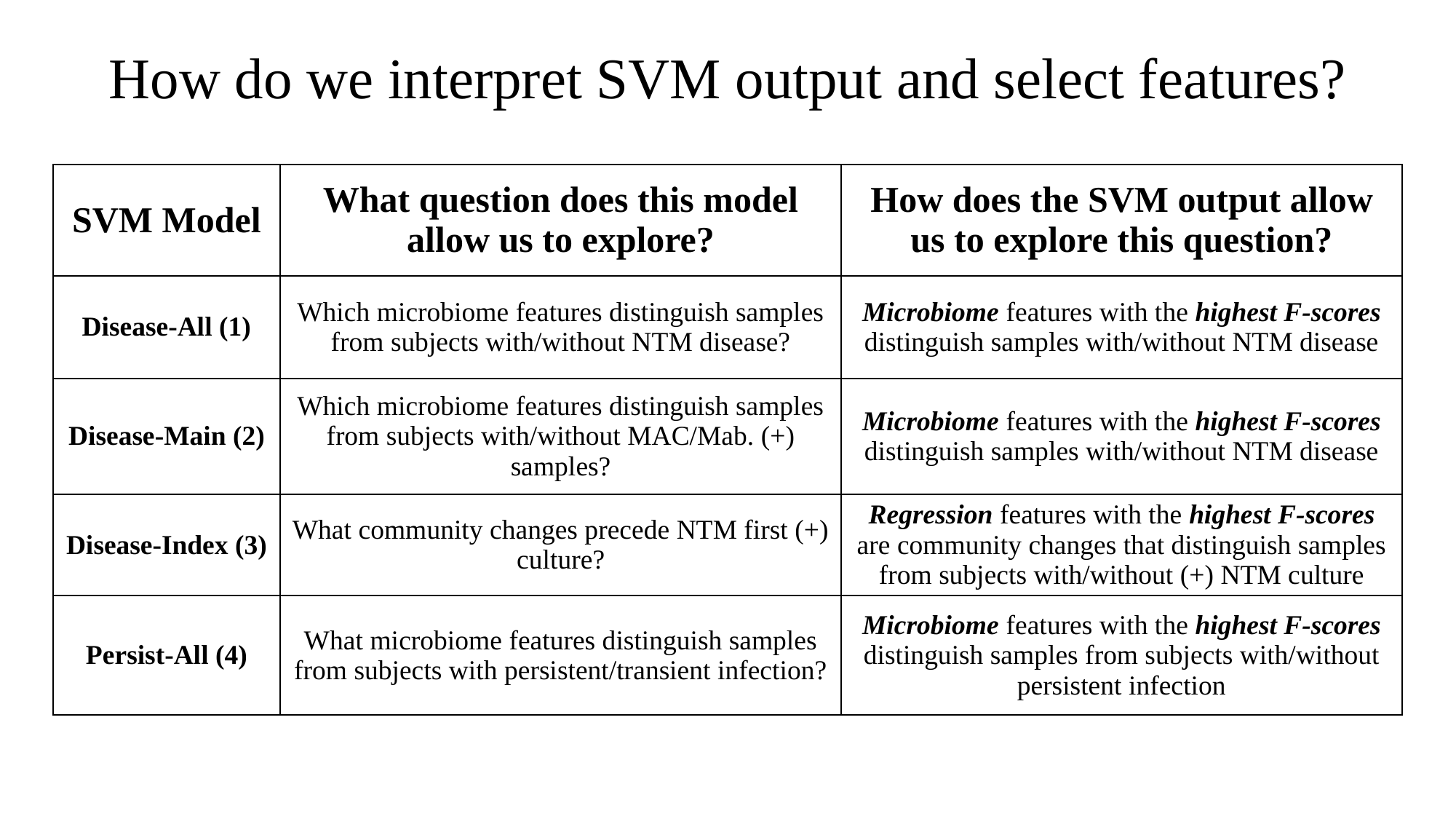

# How do we interpret SVM output and select features?
| SVM Model | What question does this model allow us to explore? | How does the SVM output allow us to explore this question? |
| --- | --- | --- |
| Disease-All (1) | Which microbiome features distinguish samples from subjects with/without NTM disease? | Microbiome features with the highest F-scores distinguish samples with/without NTM disease |
| Disease-Main (2) | Which microbiome features distinguish samples from subjects with/without MAC/Mab. (+) samples? | Microbiome features with the highest F-scores distinguish samples with/without NTM disease |
| Disease-Index (3) | What community changes precede NTM first (+) culture? | Regression features with the highest F-scores are community changes that distinguish samples from subjects with/without (+) NTM culture |
| Persist-All (4) | What microbiome features distinguish samples from subjects with persistent/transient infection? | Microbiome features with the highest F-scores distinguish samples from subjects with/without persistent infection |